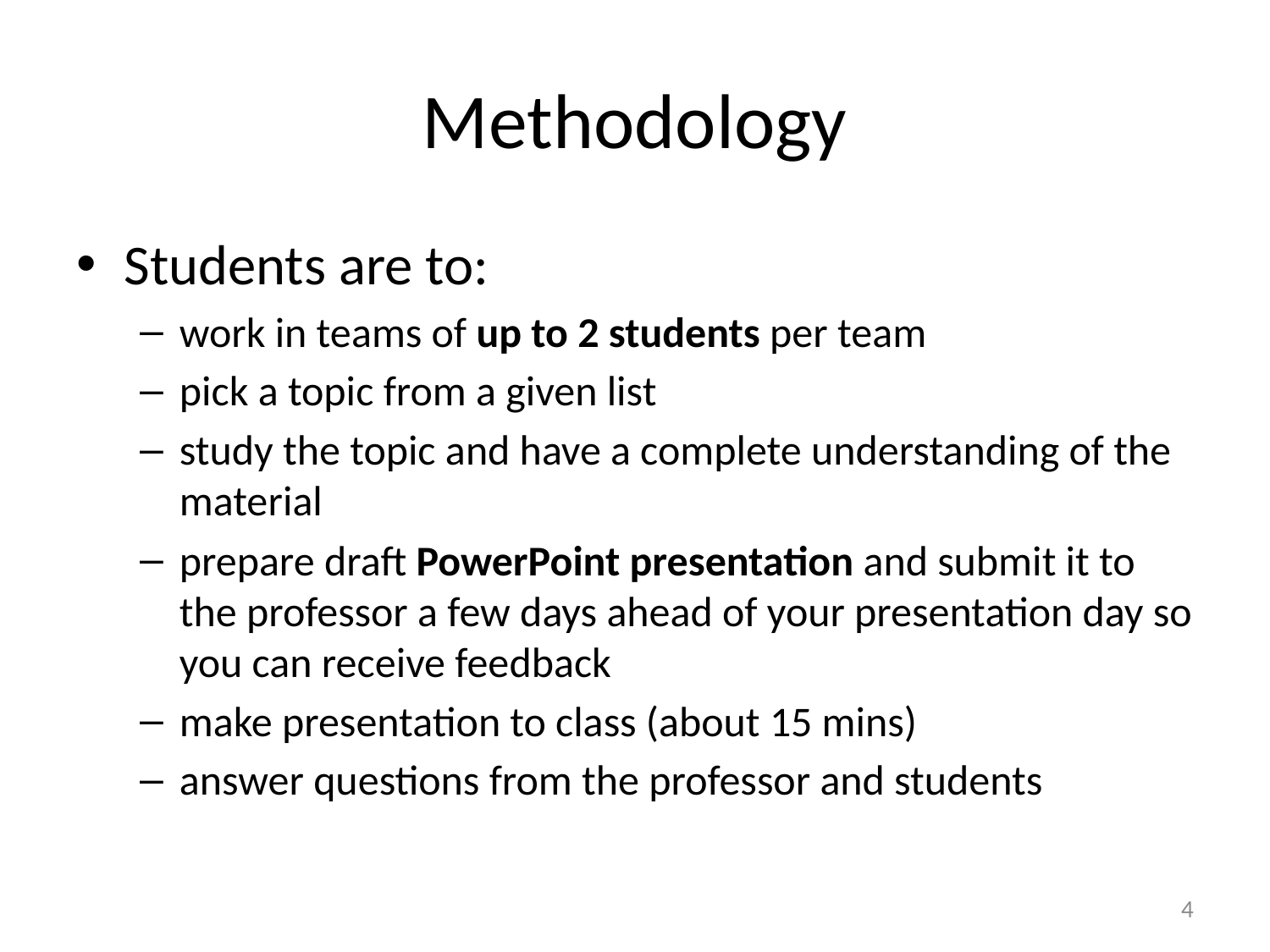

# Methodology
Students are to:
work in teams of up to 2 students per team
pick a topic from a given list
study the topic and have a complete understanding of the material
prepare draft PowerPoint presentation and submit it to the professor a few days ahead of your presentation day so you can receive feedback
make presentation to class (about 15 mins)
answer questions from the professor and students
4